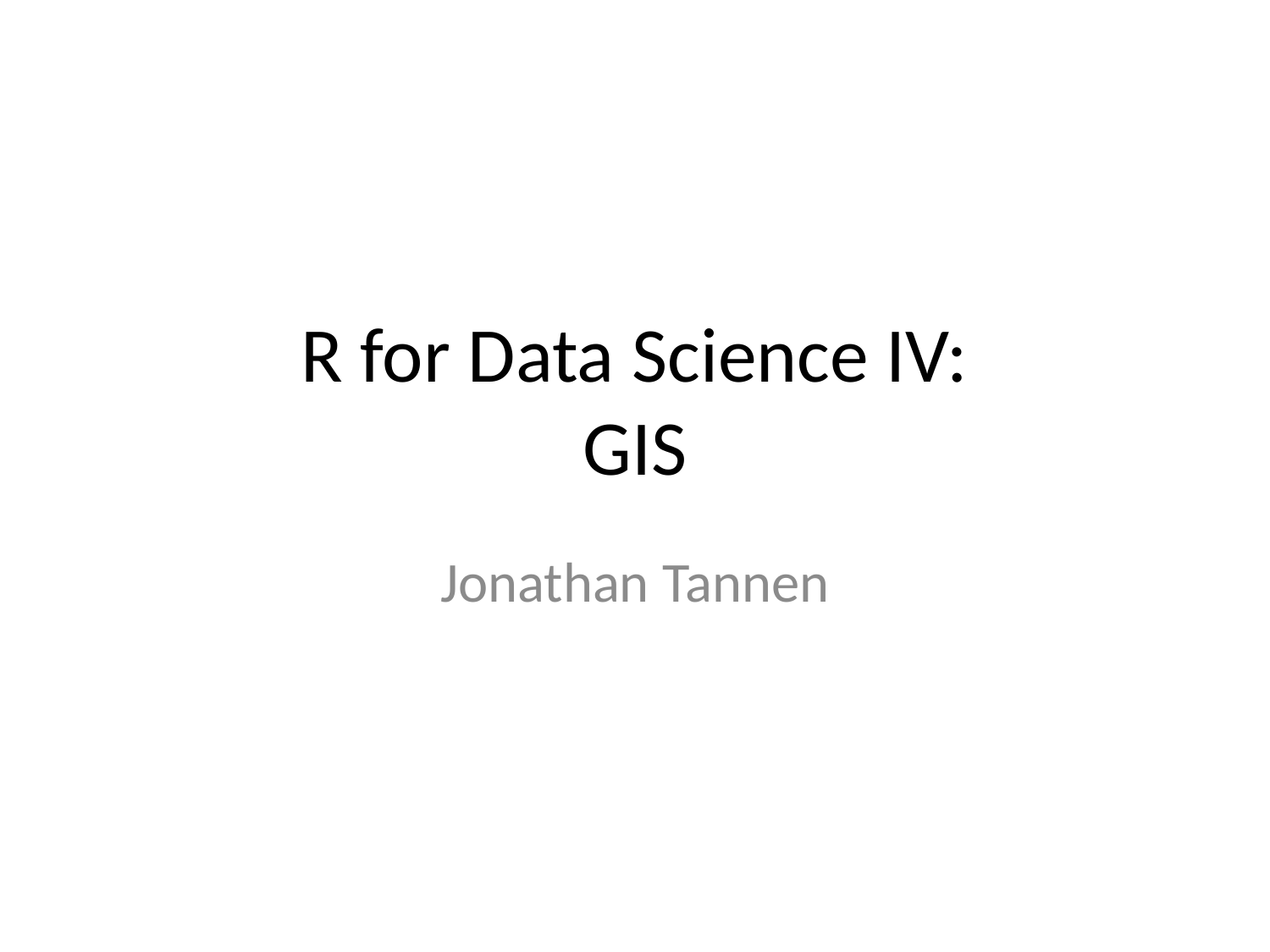

# R for Data Science IV: GIS
Jonathan Tannen